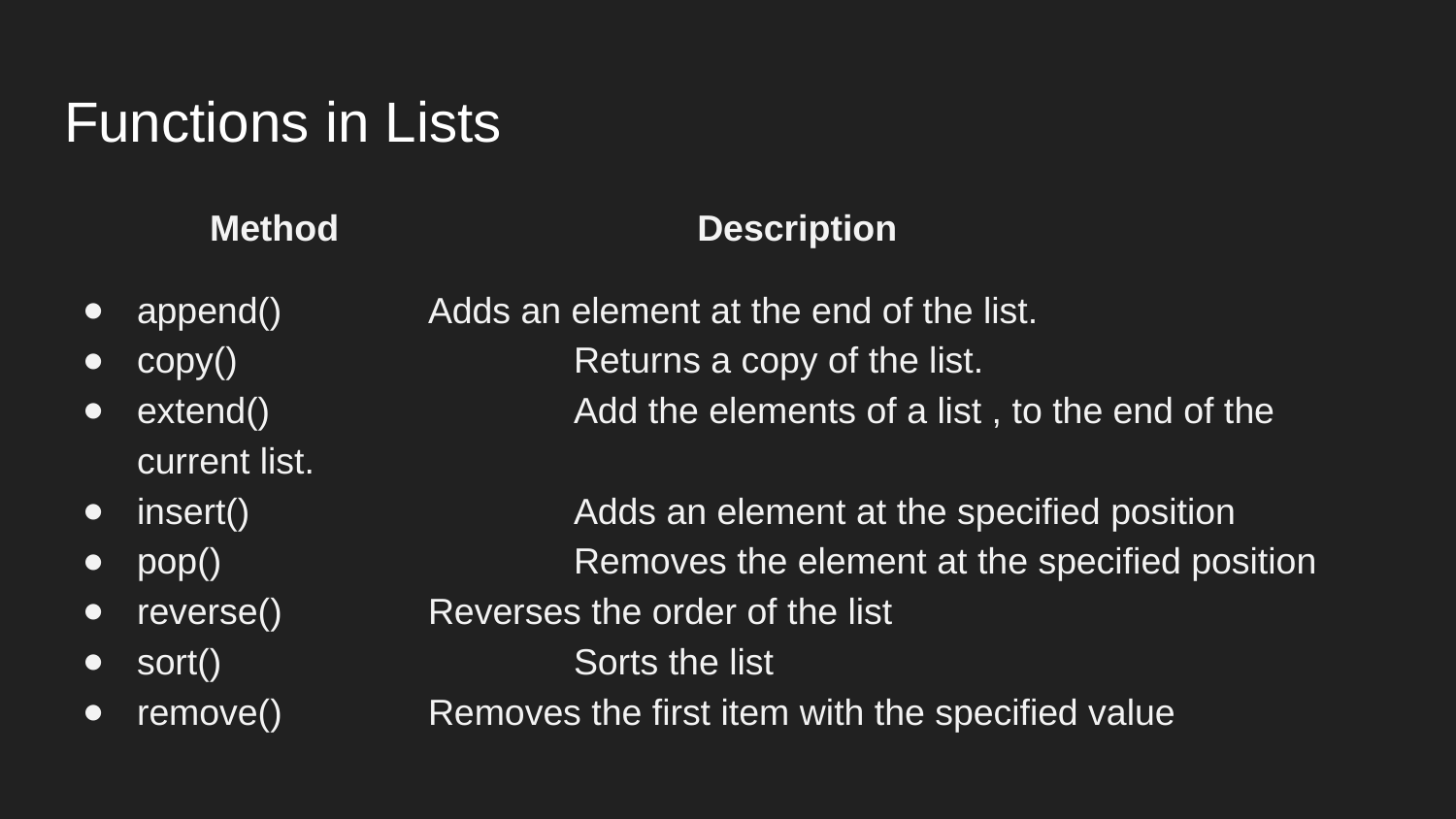

# Functions in Lists
	Method			     Description
append()		Adds an element at the end of the list.
copy()			Returns a copy of the list.
extend()			Add the elements of a list , to the end of the current list.
insert()			Adds an element at the specified position
pop()			Removes the element at the specified position
reverse()		Reverses the order of the list
sort()			Sorts the list
remove()		Removes the first item with the specified value